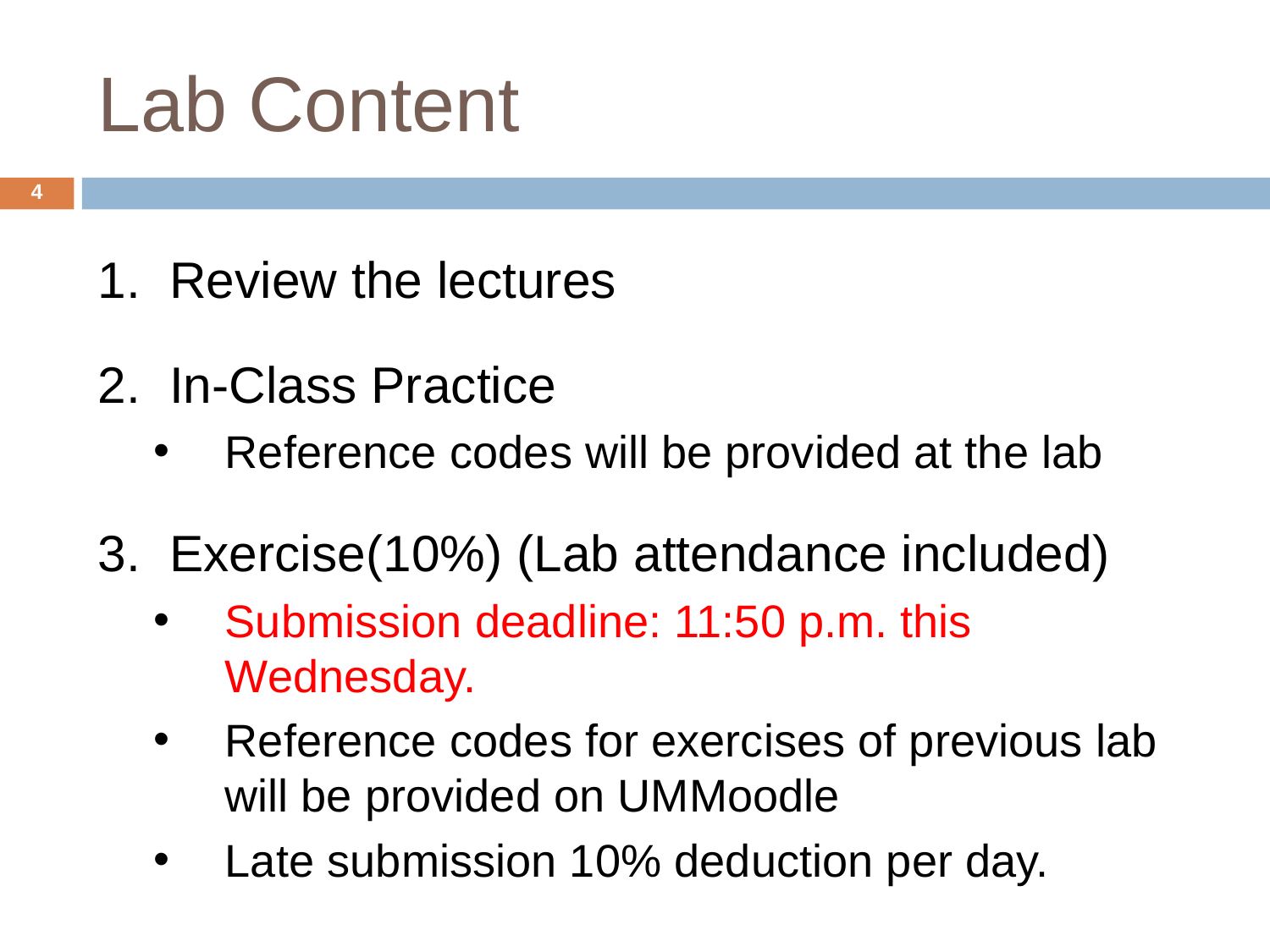

Lab Content
4
Review the lectures
In-Class Practice
Reference codes will be provided at the lab
Exercise(10%) (Lab attendance included)
Submission deadline: 11:50 p.m. this Wednesday.
Reference codes for exercises of previous lab will be provided on UMMoodle
Late submission 10% deduction per day.